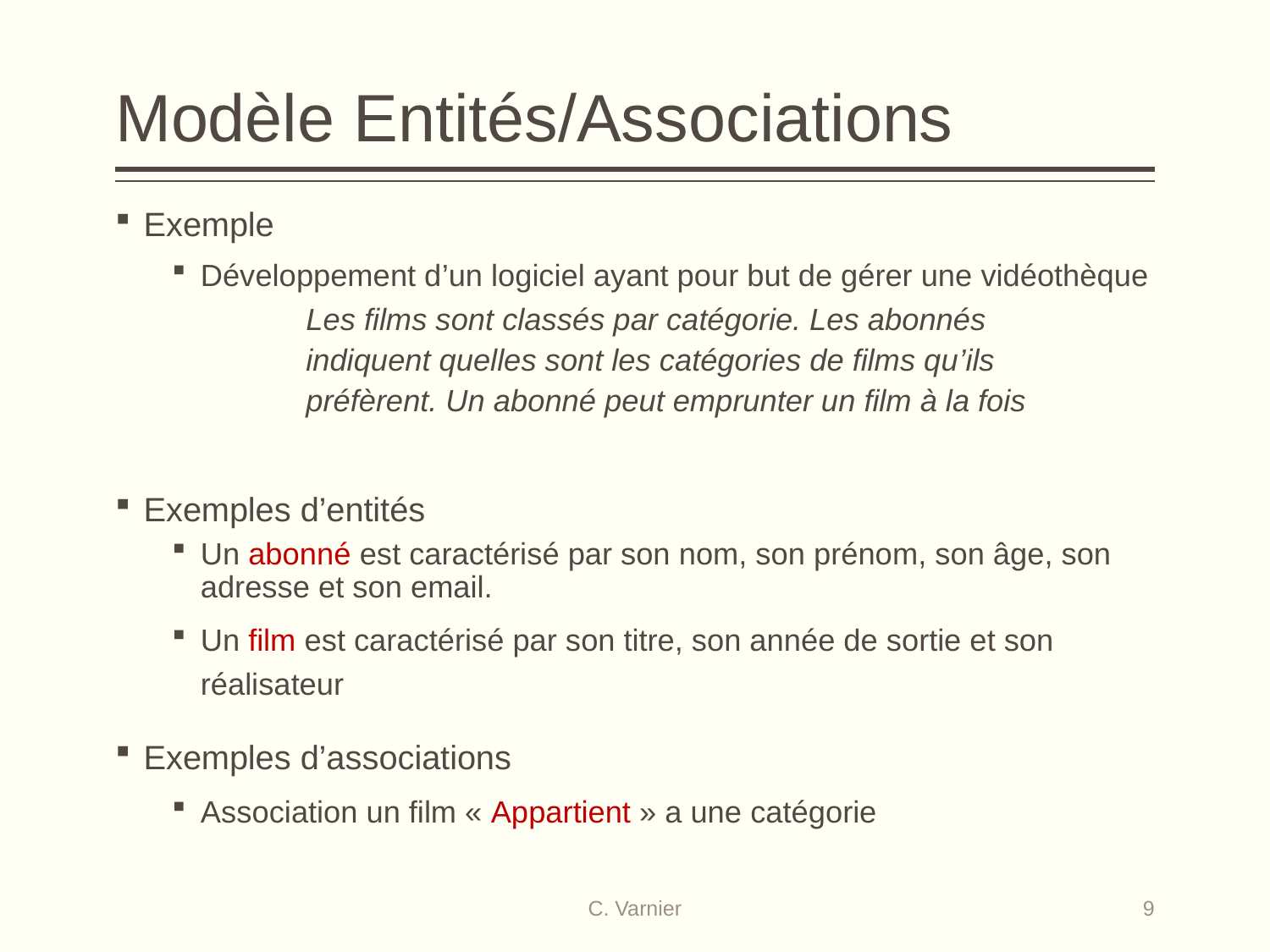

# Modèle Entités/Associations
Exemple
Développement d’un logiciel ayant pour but de gérer une vidéothèque
	Les films sont classés par catégorie. Les abonnés
	indiquent quelles sont les catégories de films qu’ils
	préfèrent. Un abonné peut emprunter un film à la fois

Exemples d’entités
Un abonné est caractérisé par son nom, son prénom, son âge, son adresse et son email.
Un film est caractérisé par son titre, son année de sortie et son réalisateur
Exemples d’associations
Association un film « Appartient » a une catégorie
C. Varnier
9